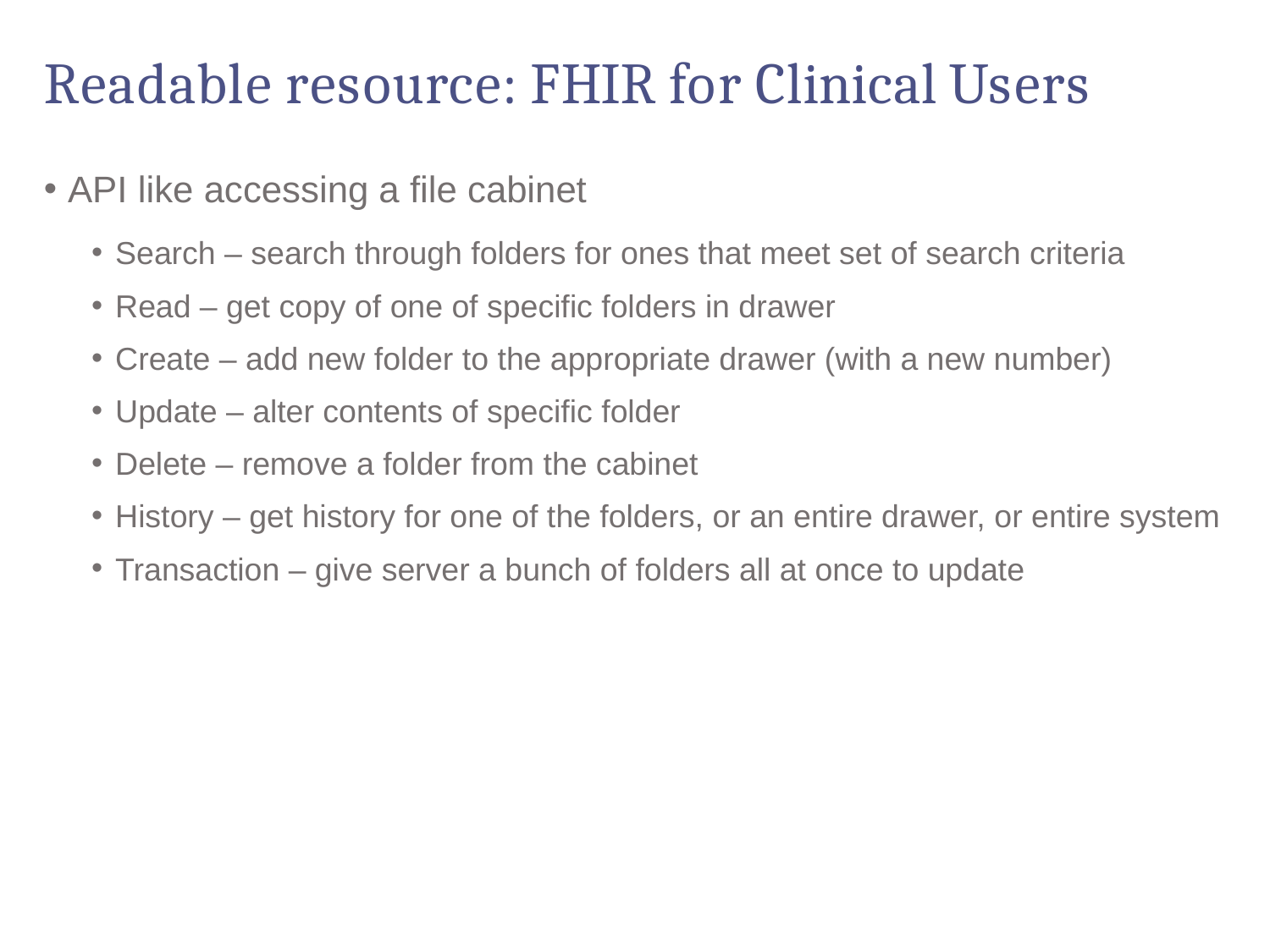

# Readable resource: FHIR for Clinical Users
API like accessing a file cabinet
Search – search through folders for ones that meet set of search criteria
Read – get copy of one of specific folders in drawer
Create – add new folder to the appropriate drawer (with a new number)
Update – alter contents of specific folder
Delete – remove a folder from the cabinet
History – get history for one of the folders, or an entire drawer, or entire system
Transaction – give server a bunch of folders all at once to update